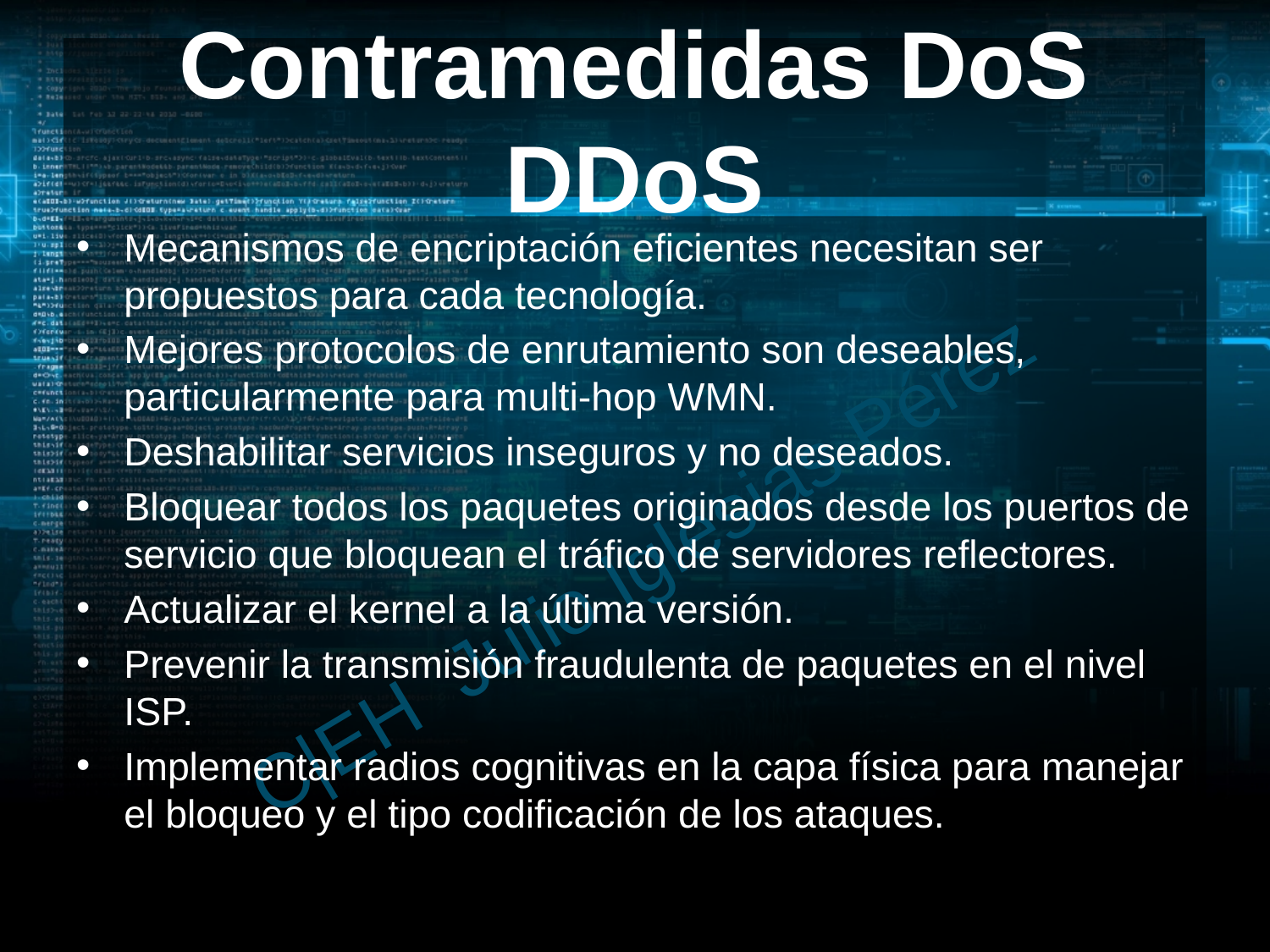

# Contramedidas DoS DDoS
Mecanismos de encriptación eficientes necesitan ser propuestos para cada tecnología.
Mejores protocolos de enrutamiento son deseables, particularmente para multi-hop WMN.
Deshabilitar servicios inseguros y no deseados.
Bloquear todos los paquetes originados desde los puertos de servicio que bloquean el tráfico de servidores reflectores.
Actualizar el kernel a la última versión.
Prevenir la transmisión fraudulenta de paquetes en el nivel ISP.
Implementar radios cognitivas en la capa física para manejar el bloqueo y el tipo codificación de los ataques.
C|EH  Julio Iglesias Pérez